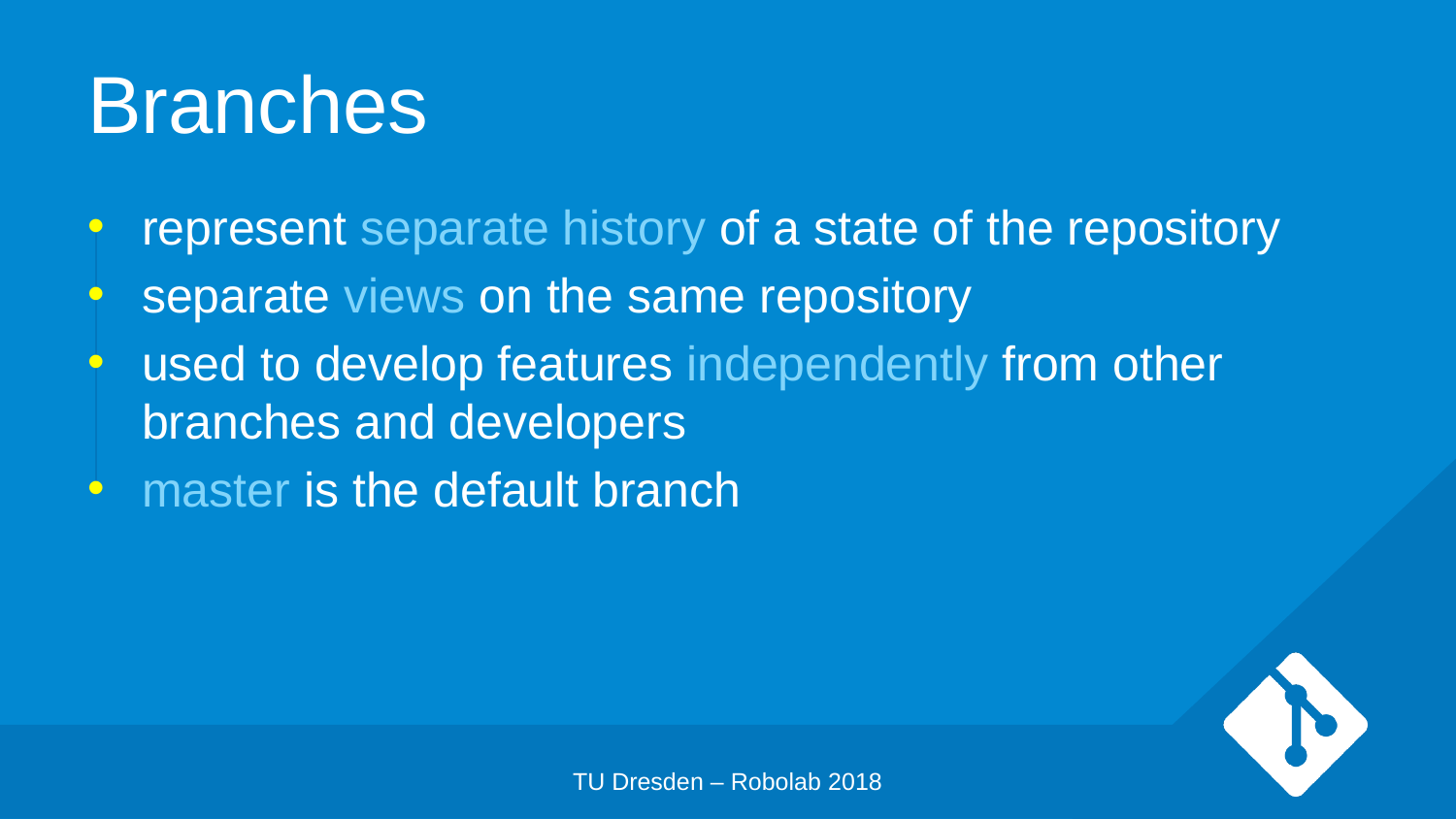

# Branches
represent separate history of a state of the repository
separate views on the same repository
used to develop features independently from other branches and developers
master is the default branch
TU Dresden – Robolab 2018